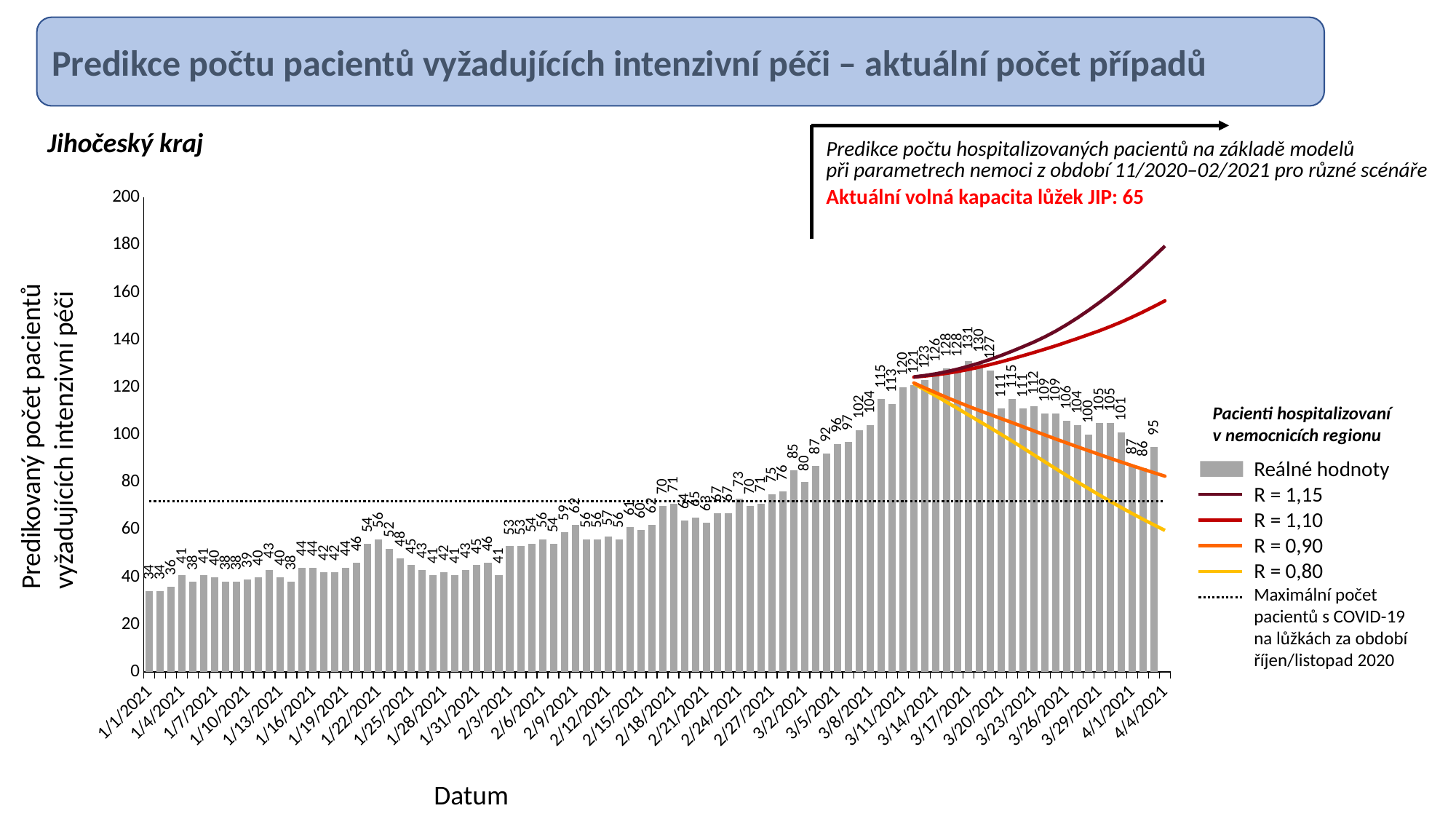

Predikce počtu pacientů vyžadujících intenzivní péči – aktuální počet případů
Jihočeský kraj
| Predikce počtu hospitalizovaných pacientů na základě modelů při parametrech nemoci z období 11/2020–02/2021 pro různé scénáře |
| --- |
| Aktuální volná kapacita lůžek JIP: 65 |

### Chart

| Category |  |  |  |  |  |  |
|---|---|---|---|---|---|---|
| 44197 | 34.0 | None | None | None | None | 72.0 |
| 44198 | 34.0 | None | None | None | None | 72.0 |
| 44199 | 36.0 | None | None | None | None | 72.0 |
| 44200 | 41.0 | None | None | None | None | 72.0 |
| 44201 | 38.0 | None | None | None | None | 72.0 |
| 44202 | 41.0 | None | None | None | None | 72.0 |
| 44203 | 40.0 | None | None | None | None | 72.0 |
| 44204 | 38.0 | None | None | None | None | 72.0 |
| 44205 | 38.0 | None | None | None | None | 72.0 |
| 44206 | 39.0 | None | None | None | None | 72.0 |
| 44207 | 40.0 | None | None | None | None | 72.0 |
| 44208 | 43.0 | None | None | None | None | 72.0 |
| 44209 | 40.0 | None | None | None | None | 72.0 |
| 44210 | 38.0 | None | None | None | None | 72.0 |
| 44211 | 44.0 | None | None | None | None | 72.0 |
| 44212 | 44.0 | None | None | None | None | 72.0 |
| 44213 | 42.0 | None | None | None | None | 72.0 |
| 44214 | 42.0 | None | None | None | None | 72.0 |
| 44215 | 44.0 | None | None | None | None | 72.0 |
| 44216 | 46.0 | None | None | None | None | 72.0 |
| 44217 | 54.0 | None | None | None | None | 72.0 |
| 44218 | 56.0 | None | None | None | None | 72.0 |
| 44219 | 52.0 | None | None | None | None | 72.0 |
| 44220 | 48.0 | None | None | None | None | 72.0 |
| 44221 | 45.0 | None | None | None | None | 72.0 |
| 44222 | 43.0 | None | None | None | None | 72.0 |
| 44223 | 41.0 | None | None | None | None | 72.0 |
| 44224 | 42.0 | None | None | None | None | 72.0 |
| 44225 | 41.0 | None | None | None | None | 72.0 |
| 44226 | 43.0 | None | None | None | None | 72.0 |
| 44227 | 45.0 | None | None | None | None | 72.0 |
| 44228 | 46.0 | None | None | None | None | 72.0 |
| 44229 | 41.0 | None | None | None | None | 72.0 |
| 44230 | 53.0 | None | None | None | None | 72.0 |
| 44231 | 53.0 | None | None | None | None | 72.0 |
| 44232 | 54.0 | None | None | None | None | 72.0 |
| 44233 | 56.0 | None | None | None | None | 72.0 |
| 44234 | 54.0 | None | None | None | None | 72.0 |
| 44235 | 59.0 | None | None | None | None | 72.0 |
| 44236 | 62.0 | None | None | None | None | 72.0 |
| 44237 | 56.0 | None | None | None | None | 72.0 |
| 44238 | 56.0 | None | None | None | None | 72.0 |
| 44239 | 57.0 | None | None | None | None | 72.0 |
| 44240 | 56.0 | None | None | None | None | 72.0 |
| 44241 | 61.0 | None | None | None | None | 72.0 |
| 44242 | 60.0 | None | None | None | None | 72.0 |
| 44243 | 62.0 | None | None | None | None | 72.0 |
| 44244 | 70.0 | None | None | None | None | 72.0 |
| 44245 | 71.0 | None | None | None | None | 72.0 |
| 44246 | 64.0 | None | None | None | None | 72.0 |
| 44247 | 65.0 | None | None | None | None | 72.0 |
| 44248 | 63.0 | None | None | None | None | 72.0 |
| 44249 | 67.0 | None | None | None | None | 72.0 |
| 44250 | 67.0 | None | None | None | None | 72.0 |
| 44251 | 73.0 | None | None | None | None | 72.0 |
| 44252 | 70.0 | None | None | None | None | 72.0 |
| 44253 | 71.0 | None | None | None | None | 72.0 |
| 44254 | 75.0 | None | None | None | None | 72.0 |
| 44255 | 76.0 | None | None | None | None | 72.0 |
| 44256 | 85.0 | None | None | None | None | 72.0 |
| 44257 | 80.0 | None | None | None | None | 72.0 |
| 44258 | 87.0 | None | None | None | None | 72.0 |
| 44259 | 92.0 | None | None | None | None | 72.0 |
| 44260 | 96.0 | None | None | None | None | 72.0 |
| 44261 | 97.0 | None | None | None | None | 72.0 |
| 44262 | 102.0 | None | None | None | None | 72.0 |
| 44263 | 104.0 | None | None | None | None | 72.0 |
| 44264 | 115.0 | None | None | None | None | 72.0 |
| 44265 | 113.0 | None | None | None | None | 72.0 |
| 44266 | 120.0 | None | None | None | None | 72.0 |
| 44267 | 121.0 | 121.57251936721823 | 121.88284995514522 | 124.32069517676861 | 124.42094615219482 | 72.0 |
| 44268 | 123.0 | 119.0463380856438 | 119.80056894722021 | 124.75572880709713 | 125.00472957735666 | 72.0 |
| 44269 | 126.0 | 116.46087909311079 | 117.76543271252156 | 125.28056427953905 | 125.72481477785298 | 72.0 |
| 44270 | 128.0 | 113.82662306519384 | 115.79424198805046 | 125.91788644577676 | 126.60883260554024 | 72.0 |
| 44271 | 128.0 | 111.15409989495147 | 113.89716679929089 | 126.69100979024404 | 127.68384776114088 | 72.0 |
| 44272 | 131.0 | 108.42358136399838 | 112.03374196850218 | 127.56100706388787 | 128.90241993146913 | 72.0 |
| 44273 | 130.0 | 105.69480542400484 | 110.2510428152153 | 128.5437299362913 | 130.27771359915832 | 72.0 |
| 44274 | 127.0 | 102.97578784673368 | 108.54534505552945 | 129.63362227220478 | 131.8043129703823 | 72.0 |
| 44275 | 111.0 | 100.19234851243706 | 106.8402101421739 | 130.8046889372103 | 133.46330056251895 | 72.0 |
| 44276 | 115.0 | 97.37248167150828 | 105.14963513914422 | 132.0663302740892 | 135.26330277462074 | 72.0 |
| 44277 | 111.0 | 94.48532114871415 | 103.42929206457171 | 133.37276269434105 | 137.155977807927 | 72.0 |
| 44278 | 112.0 | 91.54336591558052 | 101.67646082108593 | 134.70741186788206 | 139.12057922479232 | 72.0 |
| 44279 | 109.0 | 88.62792697982785 | 99.95552690405361 | 136.1042622348531 | 141.30534330682318 | 72.0 |
| 44280 | 109.0 | 85.72668532058483 | 98.24437459721963 | 137.54968561038856 | 143.73197796770032 | 72.0 |
| 44281 | 106.0 | 82.88469346870069 | 96.58116777012012 | 139.07615478990556 | 146.4325335249702 | 72.0 |
| 44282 | 104.0 | 80.08647059076418 | 94.94231031175721 | 140.64490023293584 | 149.3592673450782 | 72.0 |
| 44283 | 100.0 | 77.3276360988312 | 93.31879349498155 | 142.24421728354994 | 152.49294213231212 | 72.0 |
| 44284 | 105.0 | 74.6092300411591 | 91.70546773955712 | 143.88910983563179 | 155.8073331118617 | 72.0 |
| 44285 | 105.0 | 71.93825190653078 | 90.10492639832236 | 145.6720380651126 | 159.3124804451367 | 72.0 |
| 44286 | 101.0 | 69.33415525050339 | 88.53251354383461 | 147.58860202195197 | 163.00512452633768 | 72.0 |
| 44287 | 87.0 | 66.80760411113302 | 86.99514002150772 | 149.6408994480007 | 166.89050808421968 | 72.0 |
| 44288 | 86.0 | 64.3670217331003 | 85.49812849973617 | 151.8205985950404 | 170.96186286492377 | 72.0 |
| 44289 | 95.0 | 61.998686023899204 | 84.02676194790826 | 154.1151484315725 | 175.20731326001828 | 72.0 |
| 44290 | 0.0 | 59.69019554808071 | 82.56668526334931 | 156.50629524427524 | 179.60906015418104 | 72.0 |
|  | None | None | None | None | None | None |
|  | None | None | None | None | None | None |
|  | None | None | None | None | None | None |
|  | None | None | None | None | None | None |
|  | None | None | None | None | None | None |
|  | None | None | None | None | None | None |
|  | None | None | None | None | None | None |
|  | None | None | None | None | None | None |
|  | None | None | None | None | None | None |
|  | None | None | None | None | None | None |
|  | None | None | None | None | None | None |
|  | None | None | None | None | None | None |
|  | None | None | None | None | None | None |
|  | None | None | None | None | None | None |
|  | None | None | None | None | None | None |
|  | None | None | None | None | None | None |
|  | None | None | None | None | None | None |
|  | None | None | None | None | None | None |
|  | None | None | None | None | None | None |
|  | None | None | None | None | None | None |
|  | None | None | None | None | None | None |
|  | None | None | None | None | None | None |
|  | None | None | None | None | None | None |
|  | None | None | None | None | None | None |
|  | None | None | None | None | None | None |
|  | None | None | None | None | None | None |
|  | None | None | None | None | None | None |
|  | None | None | None | None | None | None |
|  | None | None | None | None | None | None |
|  | None | None | None | None | None | None |
|  | None | None | None | None | None | None |
|  | None | None | None | None | None | None |
|  | None | None | None | None | None | None |
|  | None | None | None | None | None | None |
|  | None | None | None | None | None | None |
|  | None | None | None | None | None | None |
|  | None | None | None | None | None | None |
|  | None | None | None | None | None | None |
|  | None | None | None | None | None | None |
|  | None | None | None | None | None | None |
|  | None | None | None | None | None | None |
|  | None | None | None | None | None | None |
|  | None | None | None | None | None | None |
|  | None | None | None | None | None | None |
|  | None | None | None | None | None | None |
|  | None | None | None | None | None | None |
|  | None | None | None | None | None | None |
|  | None | None | None | None | None | None |
|  | None | None | None | None | None | None |
|  | None | None | None | None | None | None |
|  | None | None | None | None | None | None |
|  | None | None | None | None | None | None |
|  | None | None | None | None | None | None |
|  | None | None | None | None | None | None |
|  | None | None | None | None | None | None |
|  | None | None | None | None | None | None |
|  | None | None | None | None | None | None |
|  | None | None | None | None | None | None |
|  | None | None | None | None | None | None |
|  | None | None | None | None | None | None |
|  | None | None | None | None | None | None |
|  | None | None | None | None | None | None |
|  | None | None | None | None | None | None |
|  | None | None | None | None | None | None |
|  | None | None | None | None | None | None |
|  | None | None | None | None | None | None |
|  | None | None | None | None | None | None |
|  | None | None | None | None | None | None |
|  | None | None | None | None | None | None |
|  | None | None | None | None | None | None |
|  | None | None | None | None | None | None |
|  | None | None | None | None | None | None |
|  | None | None | None | None | None | None |
|  | None | None | None | None | None | None |
|  | None | None | None | None | None | None |
|  | None | None | None | None | None | None |
|  | None | None | None | None | None | None |
|  | None | None | None | None | None | None |
|  | None | None | None | None | None | None |
|  | None | None | None | None | None | None |
|  | None | None | None | None | None | None |
|  | None | None | None | None | None | None |
|  | None | None | None | None | None | None |
|  | None | None | None | None | None | None |
|  | None | None | None | None | None | None |
|  | None | None | None | None | None | None |
|  | None | None | None | None | None | None |
Pacienti hospitalizovaní v nemocnicích regionu
Predikovaný počet pacientů
vyžadujících intenzivní péči
Reálné hodnoty
R = 1,15
R = 1,10
R = 0,90
R = 0,80
Maximální počet pacientů s COVID-19 na lůžkách za období říjen/listopad 2020

Datum